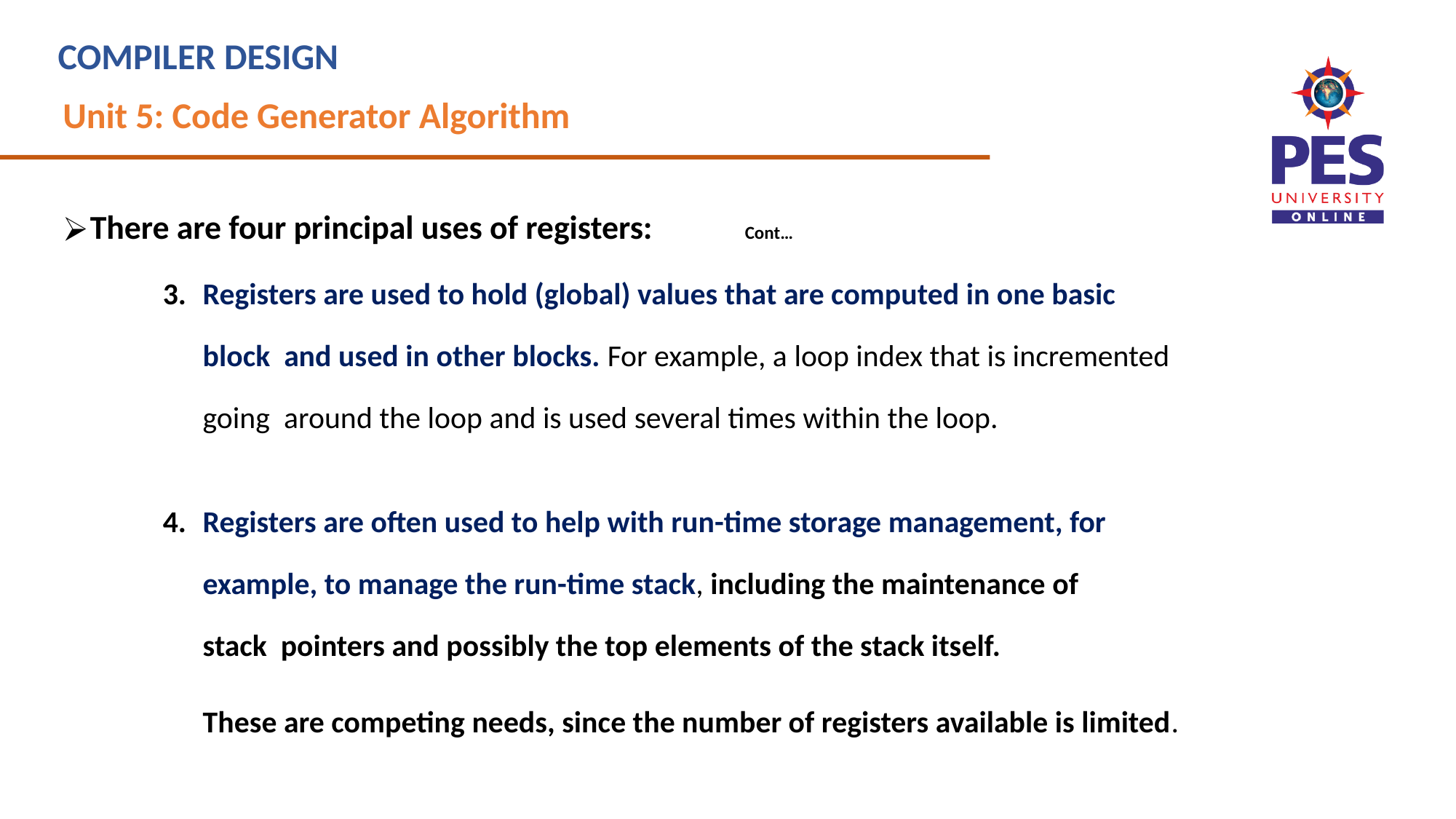

# COMPILER DESIGN
Unit 5: Code Generator Algorithm

There are four principal uses of registers:	Cont…
Registers are used to hold (global) values that are computed in one basic block  and used in other blocks. For example, a loop index that is incremented going  around the loop and is used several times within the loop.

Registers are often used to help with run-time storage management, for  example, to manage the run-time stack, including the maintenance of stack  pointers and possibly the top elements of the stack itself.

These are competing needs, since the number of registers available is limited.